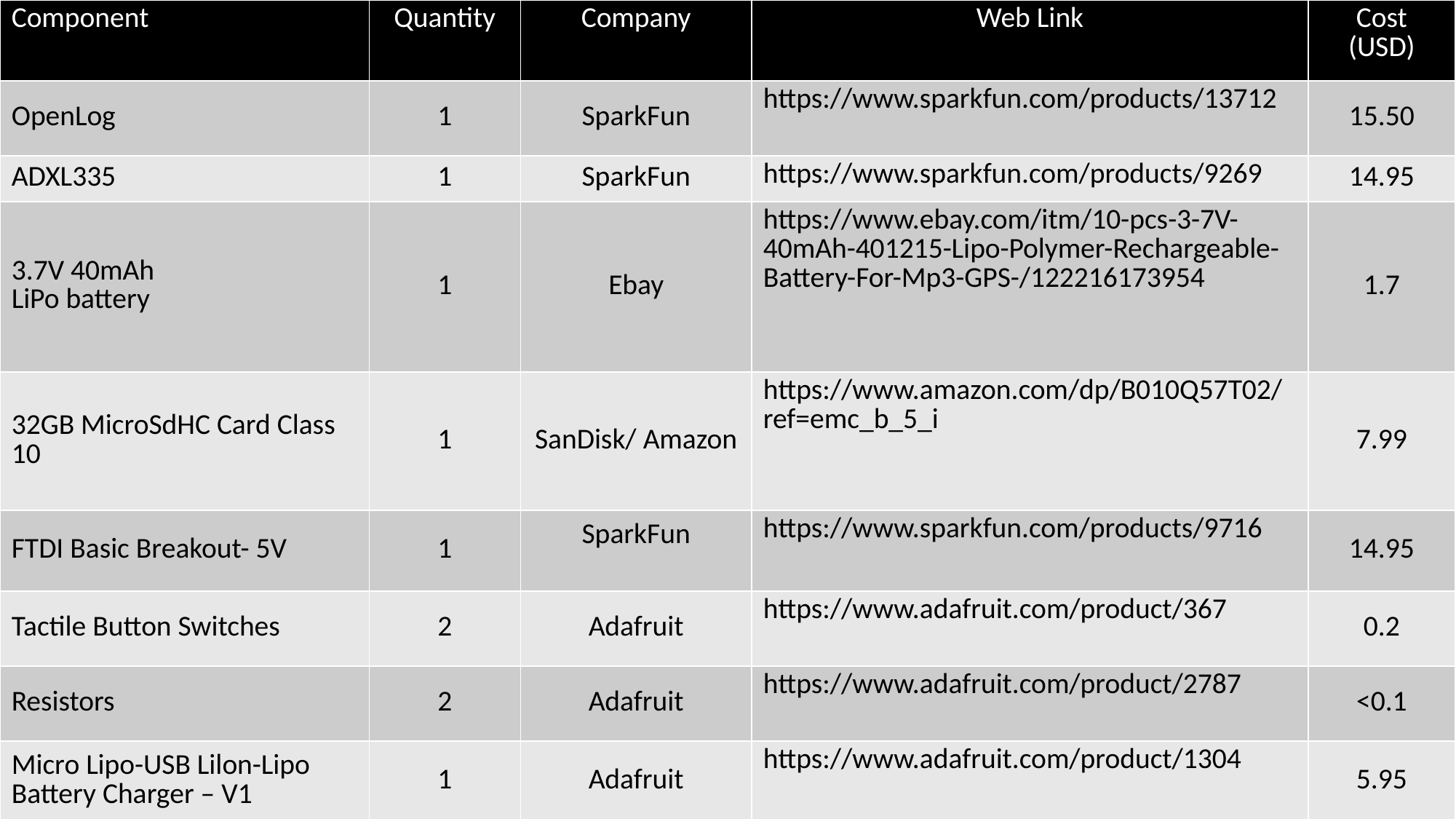

| Component | Quantity | Company | Web Link | Cost (USD) |
| --- | --- | --- | --- | --- |
| OpenLog | 1 | SparkFun | https://www.sparkfun.com/products/13712 | 15.50 |
| ADXL335 | 1 | SparkFun | https://www.sparkfun.com/products/9269 | 14.95 |
| 3.7V 40mAh LiPo battery | 1 | Ebay | https://www.ebay.com/itm/10-pcs-3-7V-40mAh-401215-Lipo-Polymer-Rechargeable-Battery-For-Mp3-GPS-/122216173954 | 1.7 |
| 32GB MicroSdHC Card Class 10 | 1 | SanDisk/ Amazon | https://www.amazon.com/dp/B010Q57T02/ref=emc\_b\_5\_i | 7.99 |
| FTDI Basic Breakout- 5V | 1 | SparkFun | https://www.sparkfun.com/products/9716 | 14.95 |
| Tactile Button Switches | 2 | Adafruit | https://www.adafruit.com/product/367 | 0.2 |
| Resistors | 2 | Adafruit | https://www.adafruit.com/product/2787 | <0.1 |
| Micro Lipo-USB Lilon-Lipo Battery Charger – V1 | 1 | Adafruit | https://www.adafruit.com/product/1304 | 5.95 |